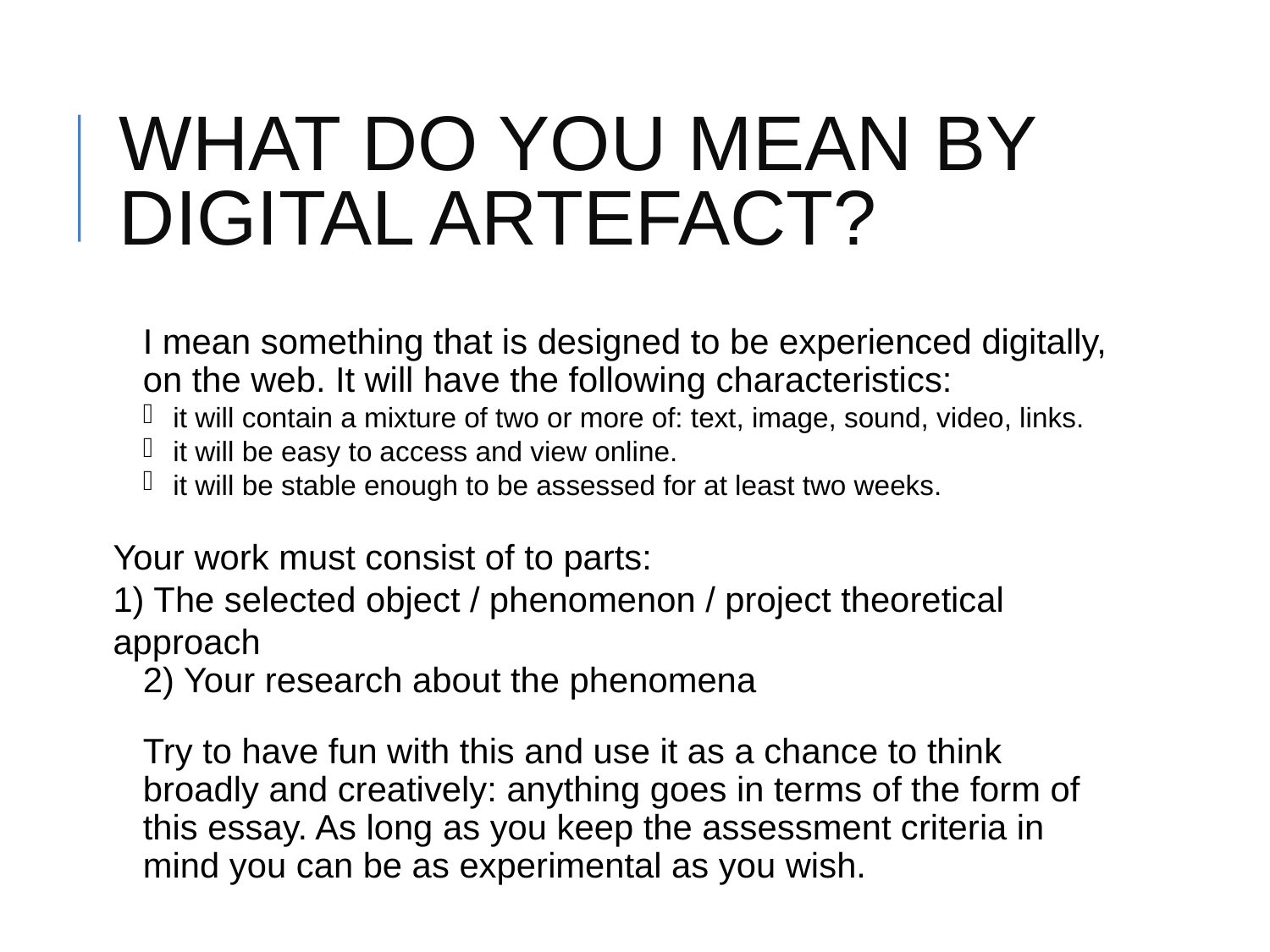

What do you mean by digital artefact?
I mean something that is designed to be experienced digitally, on the web. It will have the following characteristics:
it will contain a mixture of two or more of: text, image, sound, video, links.
it will be easy to access and view online.
it will be stable enough to be assessed for at least two weeks.

Your work must consist of to parts:
1) The selected object / phenomenon / project theoretical approach
2) Your research about the phenomena

Try to have fun with this and use it as a chance to think broadly and creatively: anything goes in terms of the form of this essay. As long as you keep the assessment criteria in mind you can be as experimental as you wish.